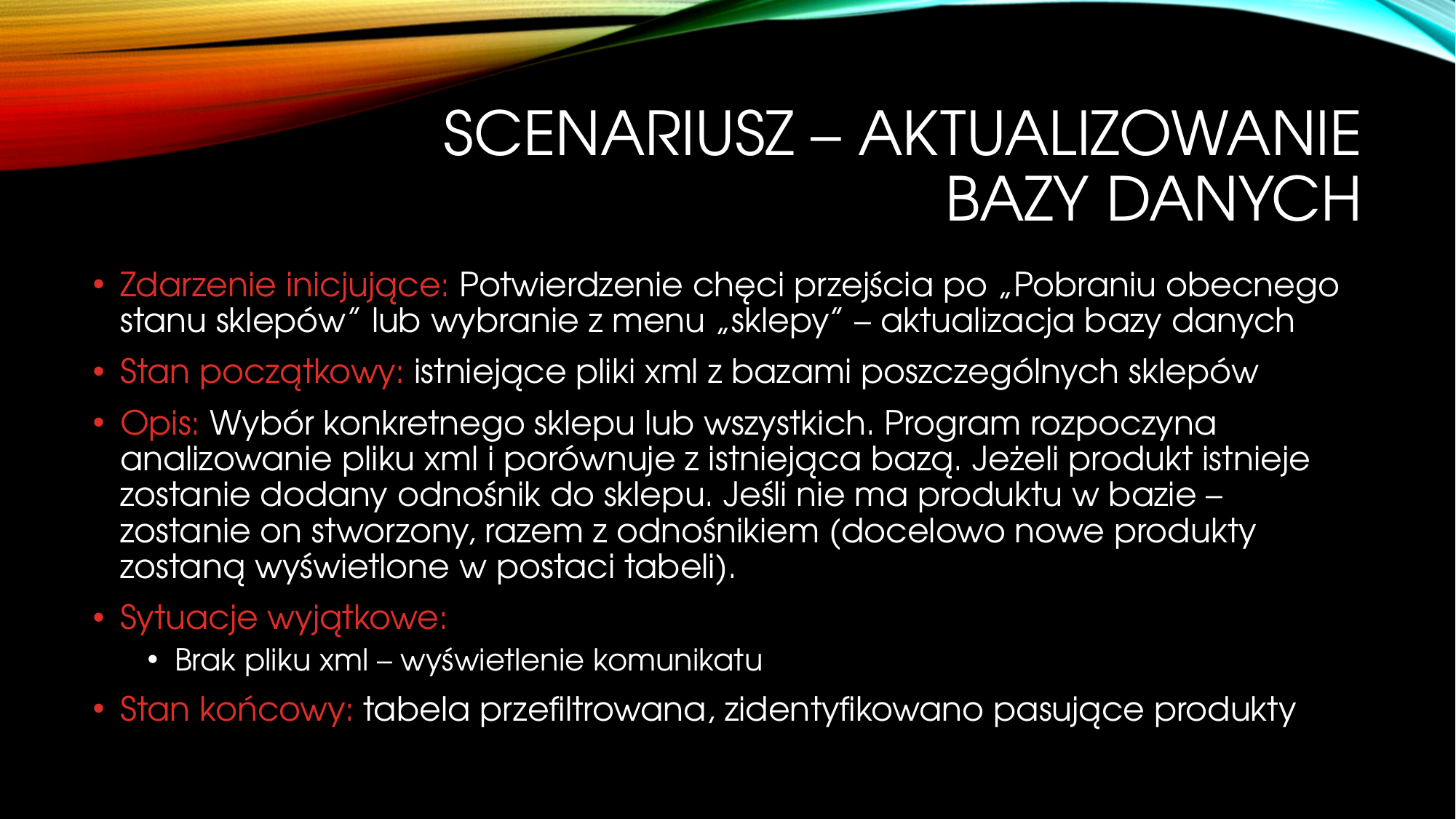

# Scenariusz – aktualizowanie bazy danych
Zdarzenie inicjujące: Potwierdzenie chęci przejścia po „Pobraniu obecnego stanu sklepów” lub wybranie z menu „sklepy” – aktualizacja bazy danych
Stan początkowy: istniejące pliki xml z bazami poszczególnych sklepów
Opis: Wybór konkretnego sklepu lub wszystkich. Program rozpoczyna analizowanie pliku xml i porównuje z istniejąca bazą. Jeżeli produkt istnieje zostanie dodany odnośnik do sklepu. Jeśli nie ma produktu w bazie – zostanie on stworzony, razem z odnośnikiem (docelowo nowe produkty zostaną wyświetlone w postaci tabeli).
Sytuacje wyjątkowe:
Brak pliku xml – wyświetlenie komunikatu
Stan końcowy: tabela przefiltrowana, zidentyfikowano pasujące produkty